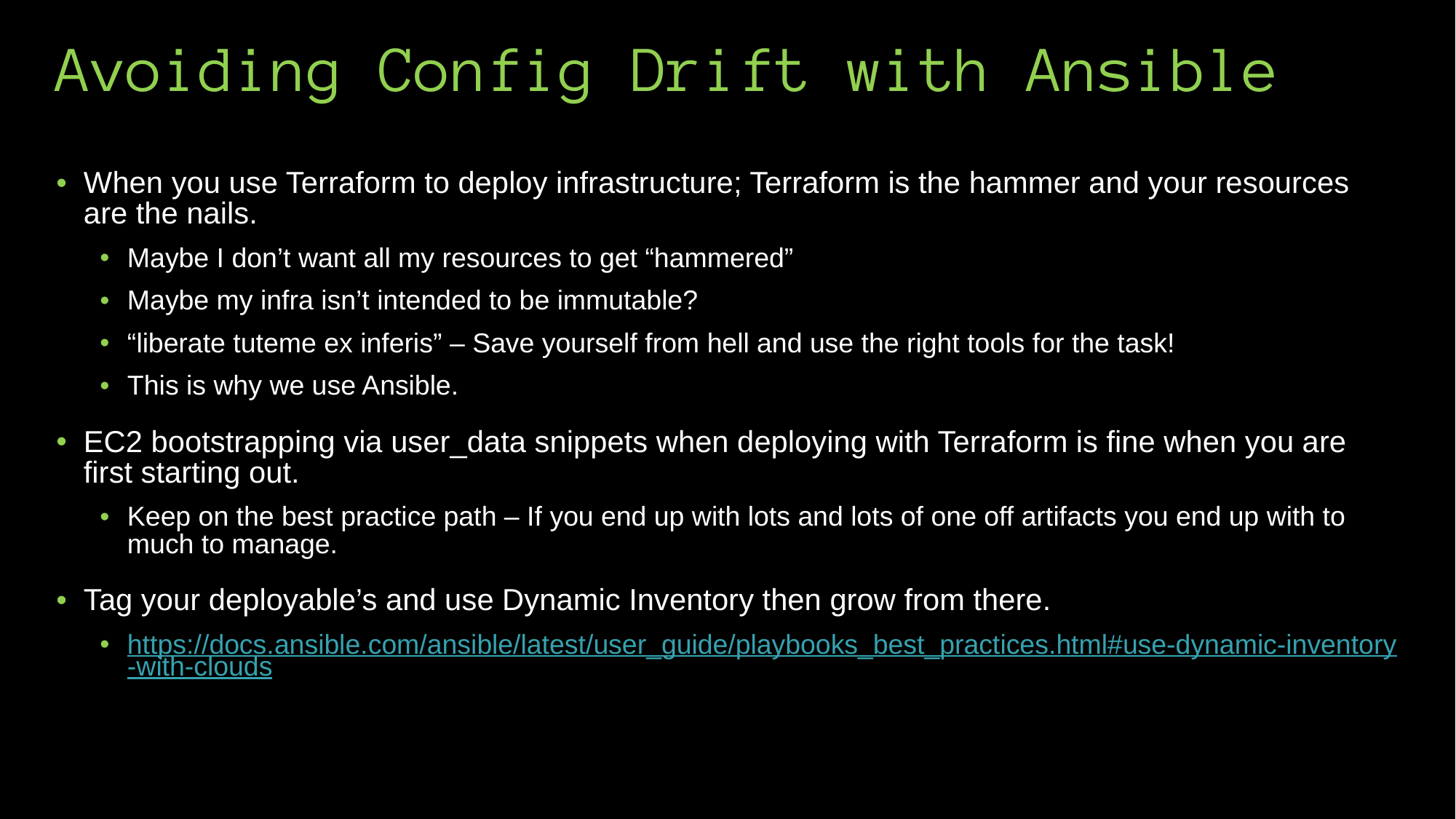

Avoiding Config Drift with Ansible

When you use Terraform to deploy infrastructure; Terraform is the hammer and your resources are the nails.
Maybe I don’t want all my resources to get “hammered”
Maybe my infra isn’t intended to be immutable?
“liberate tuteme ex inferis” – Save yourself from hell and use the right tools for the task!
This is why we use Ansible.
EC2 bootstrapping via user_data snippets when deploying with Terraform is fine when you are first starting out.
Keep on the best practice path – If you end up with lots and lots of one off artifacts you end up with to much to manage.
Tag your deployable’s and use Dynamic Inventory then grow from there.
https://docs.ansible.com/ansible/latest/user_guide/playbooks_best_practices.html#use-dynamic-inventory-with-clouds